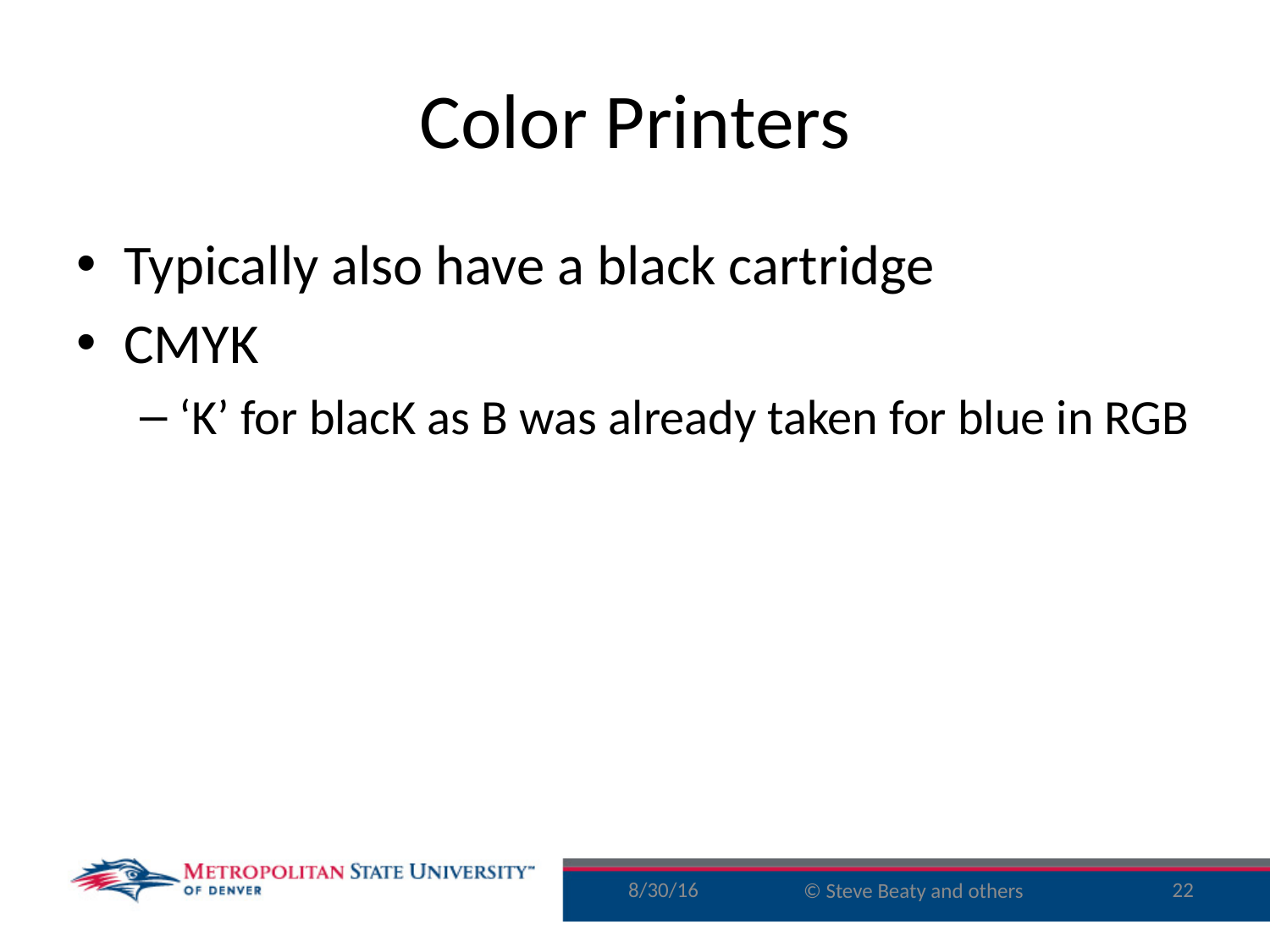

# Color Printers
Typically also have a black cartridge
CMYK
‘K’ for blacK as B was already taken for blue in RGB
8/30/16
22
© Steve Beaty and others